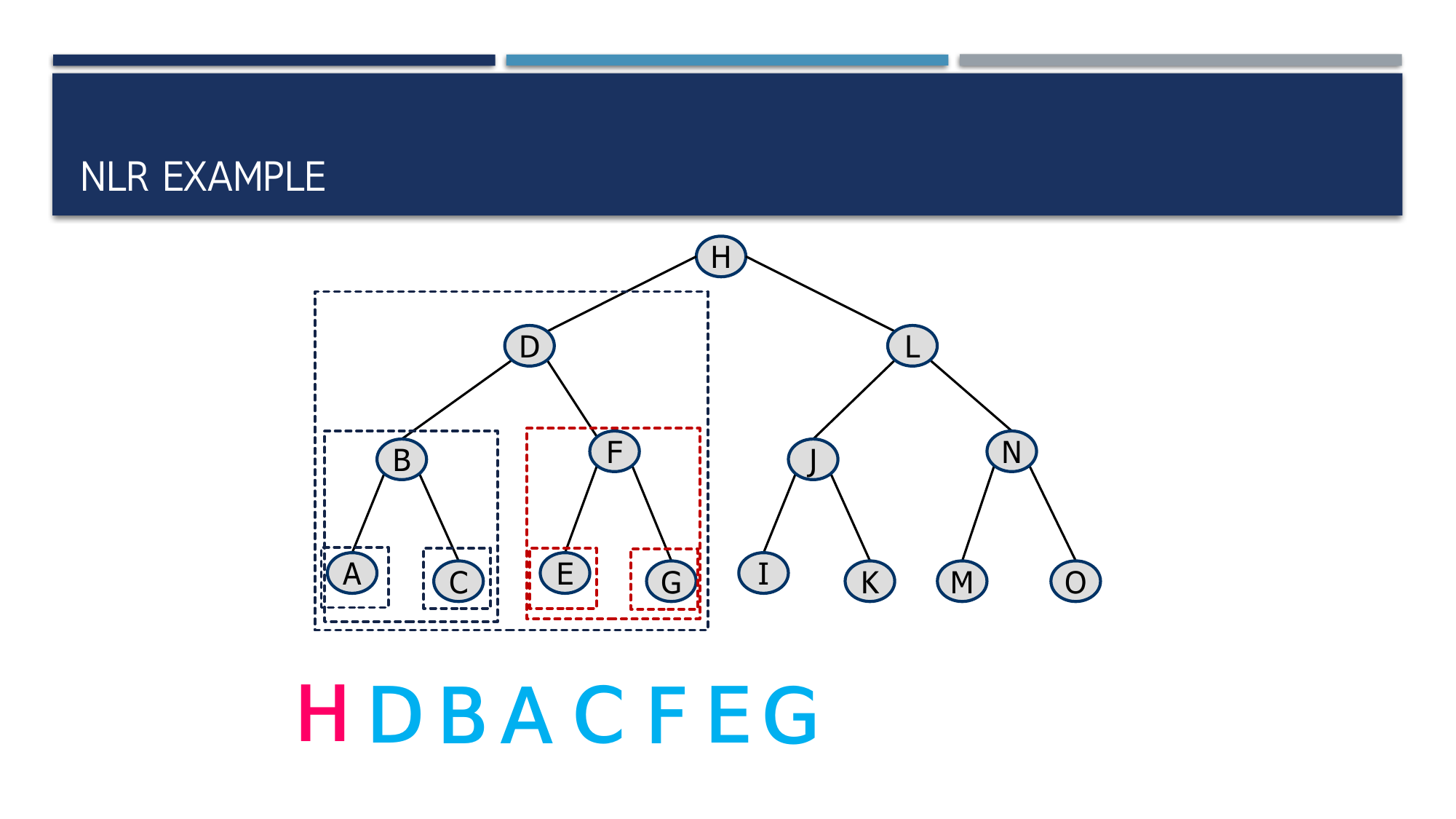

# Nlr example
H

D

L

F

N

B

J

A

E

I

C

G

K

M

O

H
D
C
E
B
A
F
G